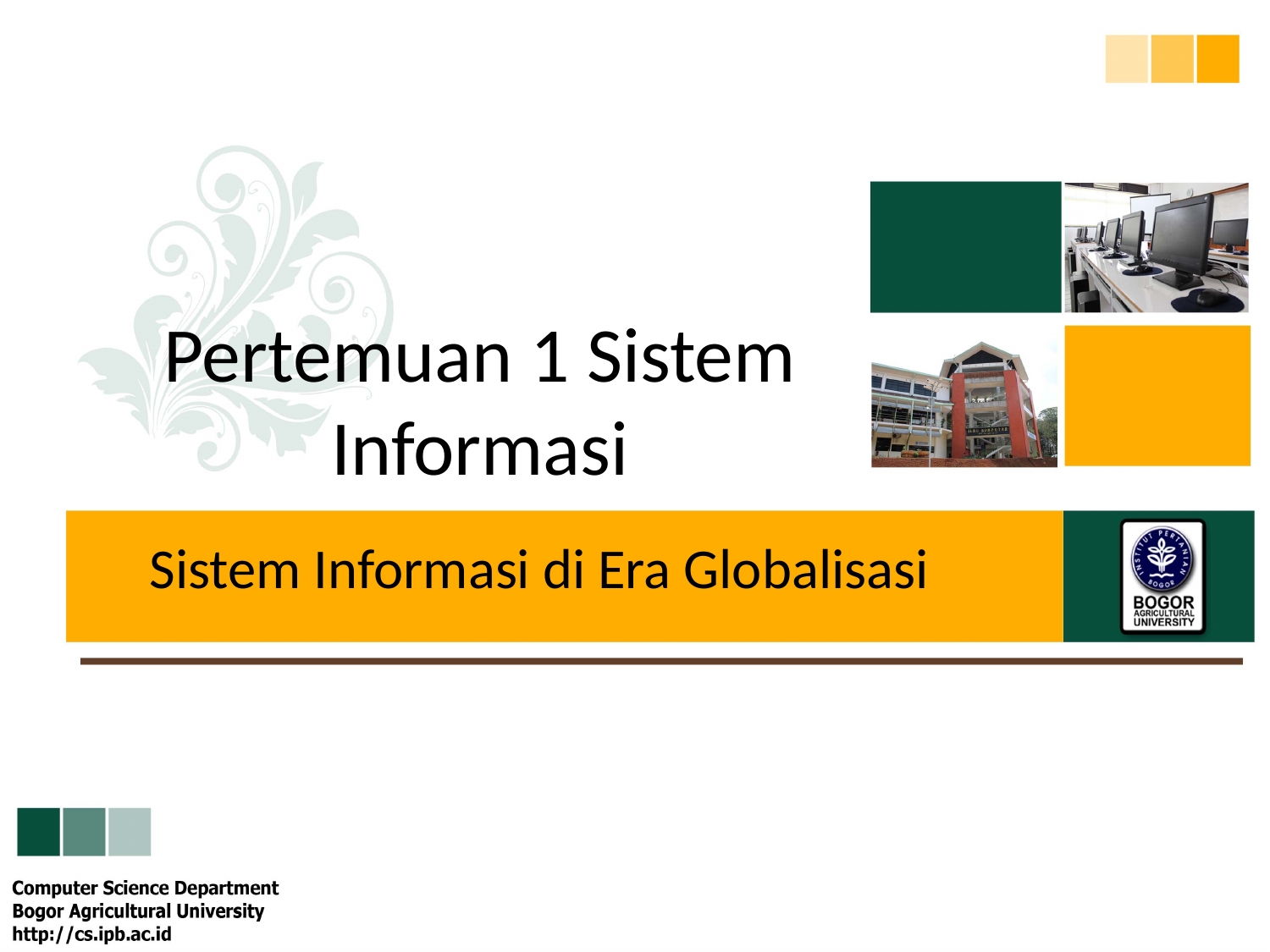

# Pertemuan 1 Sistem Informasi
Sistem Informasi di Era Globalisasi